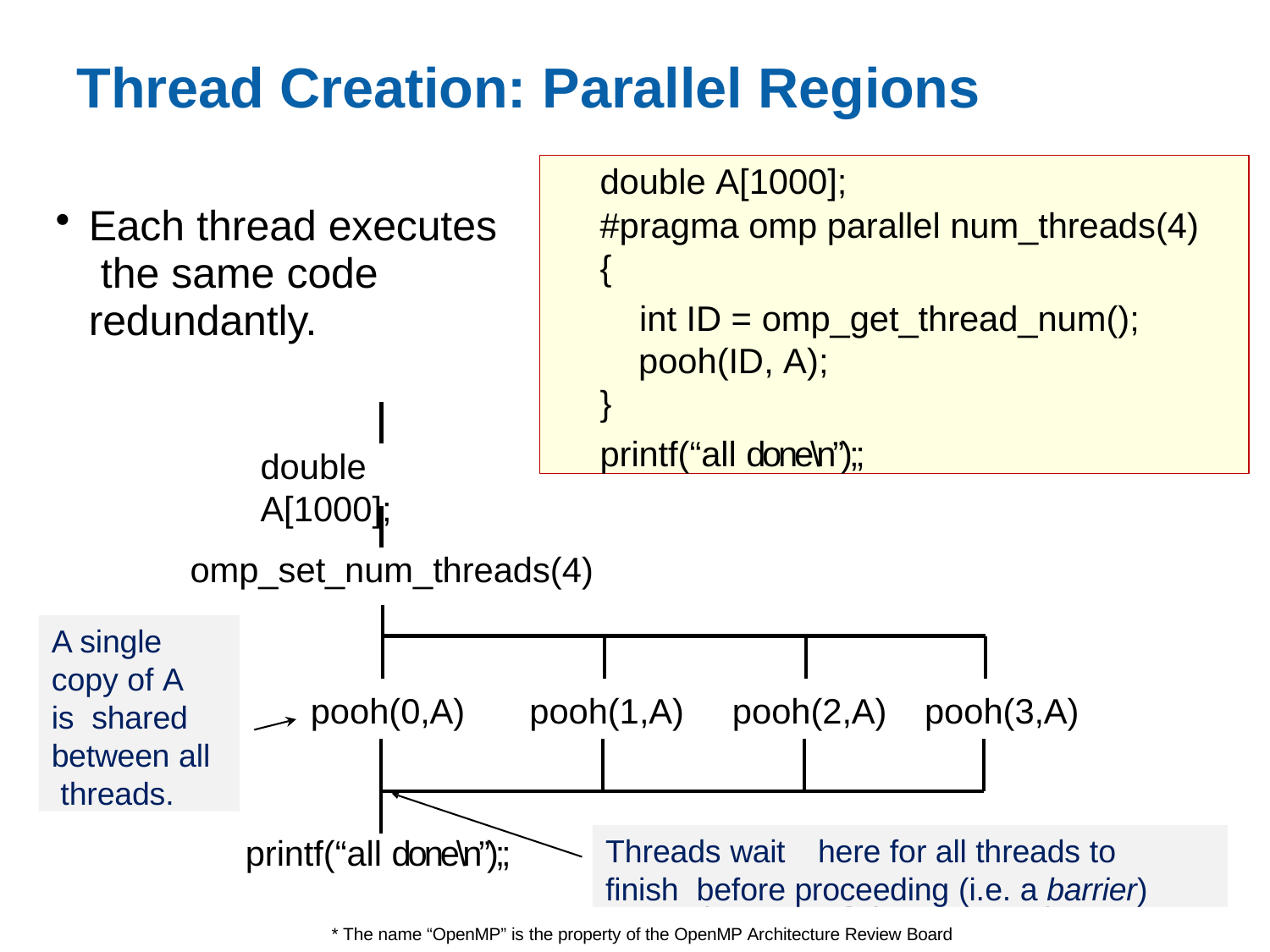

# Thread Creation: Parallel Regions
double A[1000];
#pragma omp parallel num_threads(4)
{
int ID = omp_get_thread_num();
pooh(ID, A);
}
printf(“all done\n”);;
Each thread executes  the same code  redundantly.

double A[1000];

omp_set_num_threads(4)

A single  copy of A is  shared  between all  threads.
A single
copy of A is  shared  between all  threads.
pooh(0,A)
pooh(1,A)
pooh(2,A)
pooh(3,A)

Threads wait	here for all threads to finish  before proceeding (i.e. a barrier)
printf(“all done\n”);;
Threads wait	here for all threads to finish
before proceeding (i.e. a barrier)
* The name “OpenMP” is the property of the OpenMP Architecture Review Board